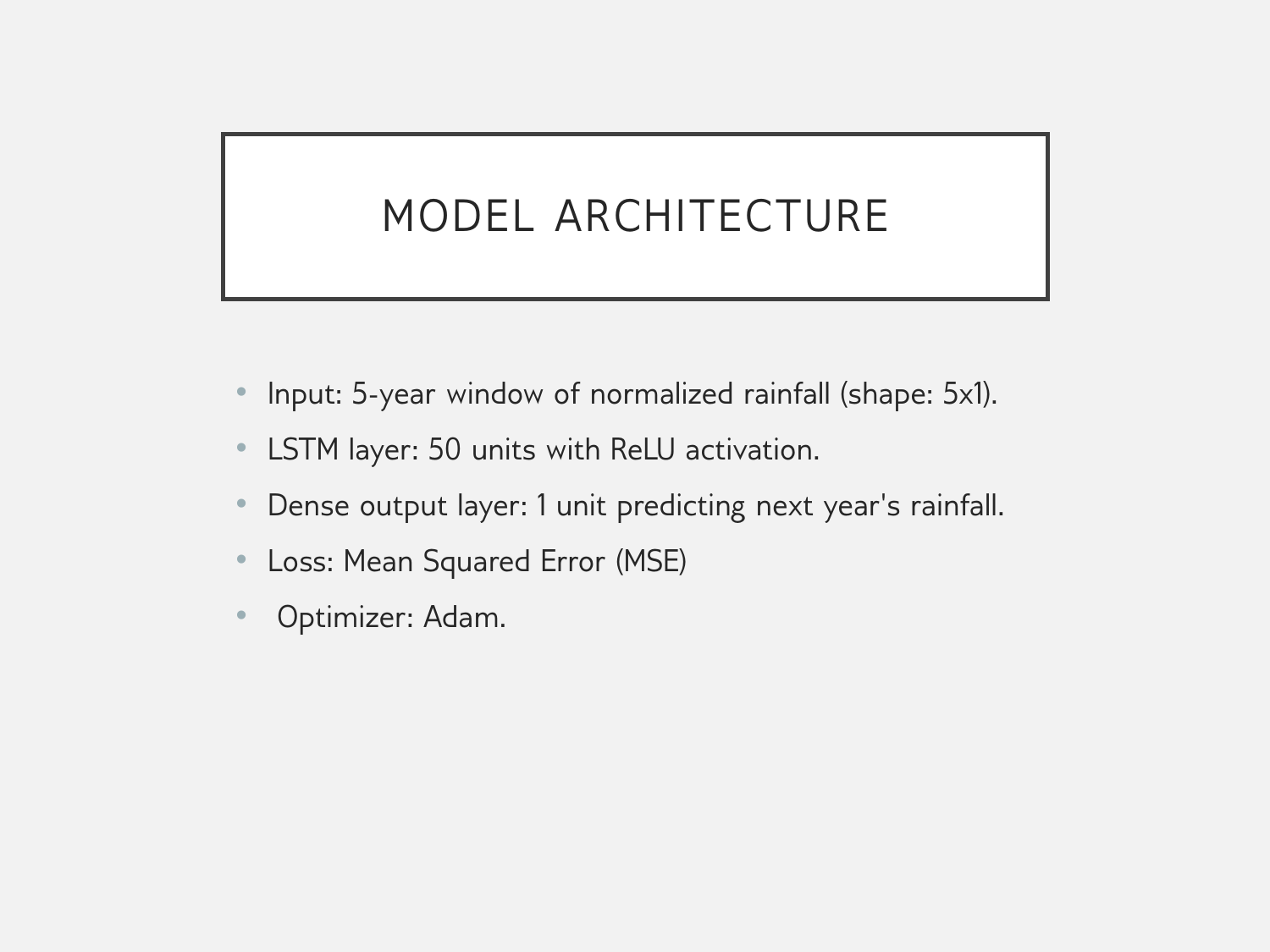

# Model Architecture
Input: 5-year window of normalized rainfall (shape: 5x1).
LSTM layer: 50 units with ReLU activation.
Dense output layer: 1 unit predicting next year's rainfall.
Loss: Mean Squared Error (MSE)
 Optimizer: Adam.